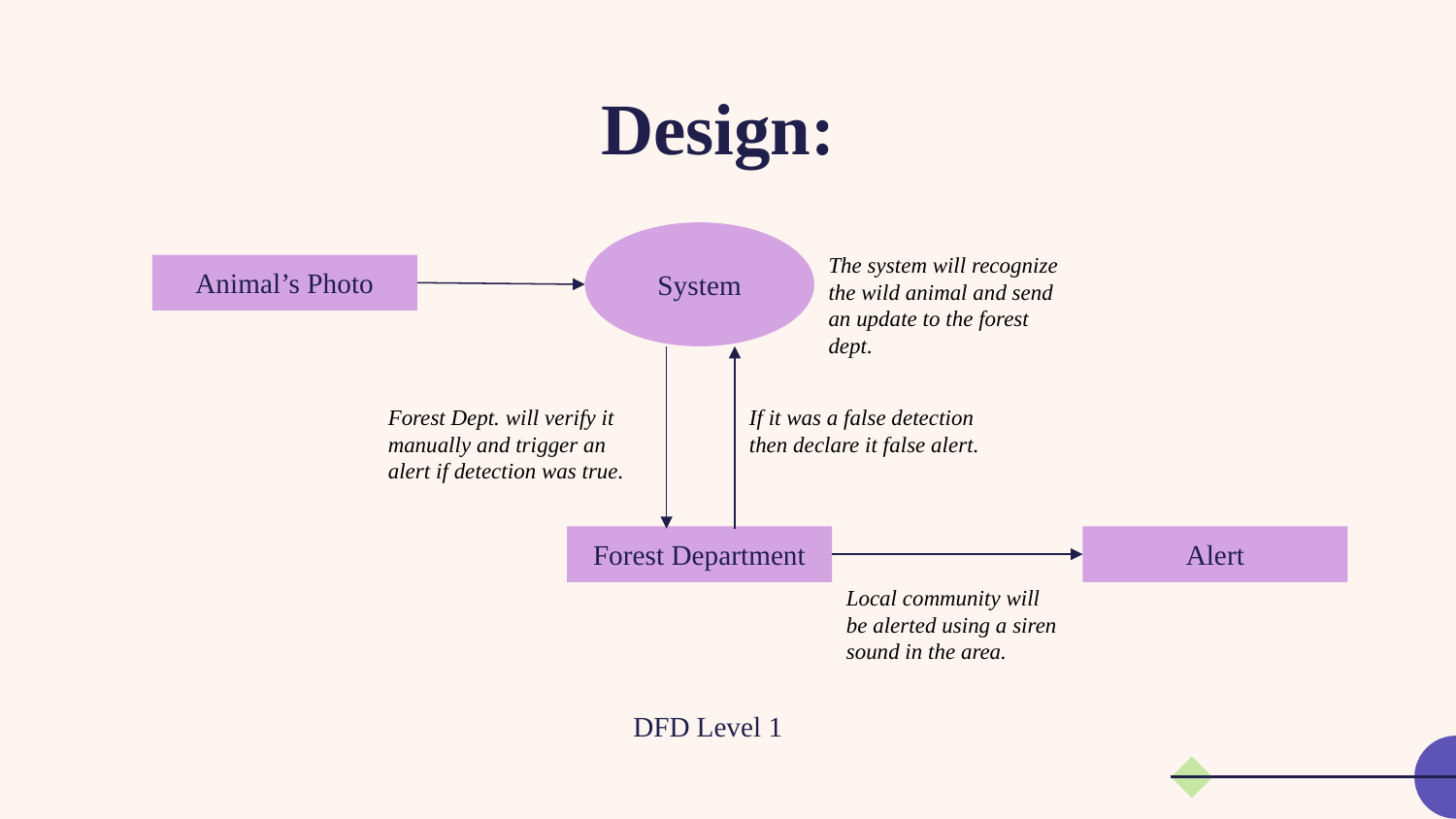

# Design:
System
The system will recognize the wild animal and send an update to the forest dept.
Animal’s Photo
Forest Dept. will verify it manually and trigger an alert if detection was true.
If it was a false detection then declare it false alert.
Forest Department
Alert
Local community will be alerted using a siren sound in the area.
DFD Level 1